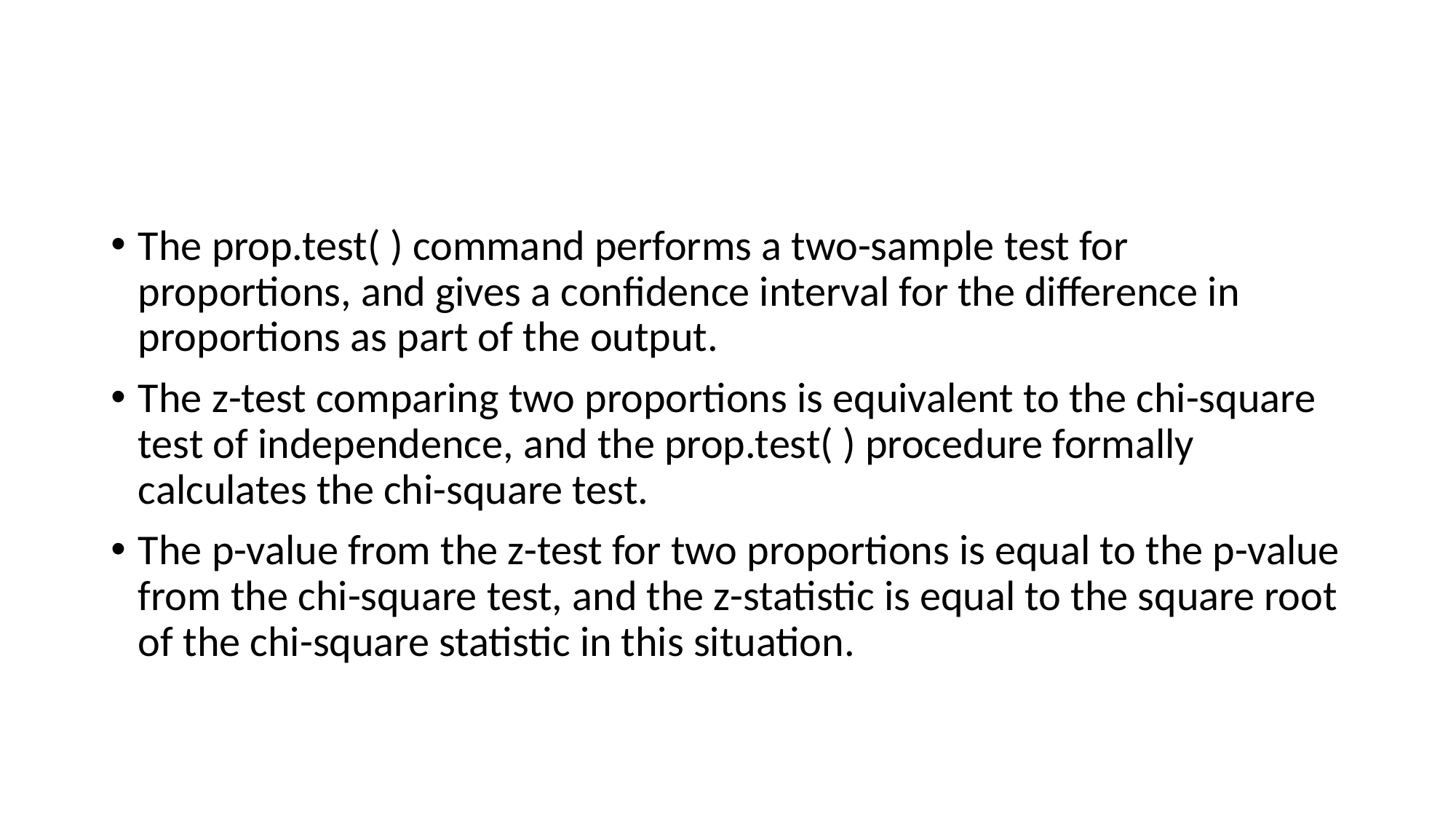

#
The prop.test( ) command performs a two-sample test for proportions, and gives a confidence interval for the difference in proportions as part of the output.
The z-test comparing two proportions is equivalent to the chi-square test of independence, and the prop.test( ) procedure formally calculates the chi-square test.
The p-value from the z-test for two proportions is equal to the p-value from the chi-square test, and the z-statistic is equal to the square root of the chi-square statistic in this situation.